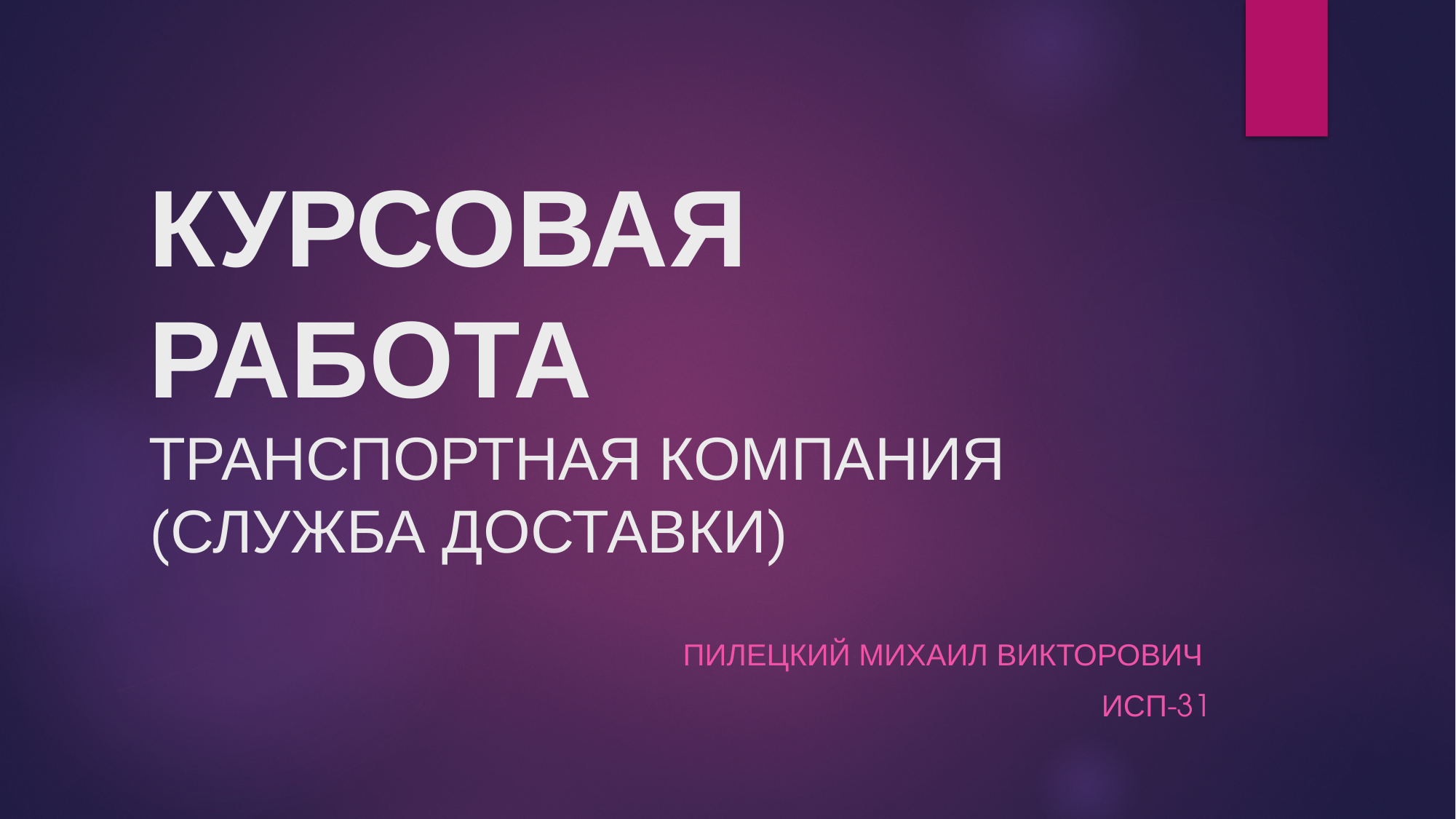

# КУРСОВАЯ РАБОТА ТРАНСПОРТНАЯ КОМПАНИЯ (СЛУЖБА ДОСТАВКИ)
Пилецкий михаил викторович
Исп-31